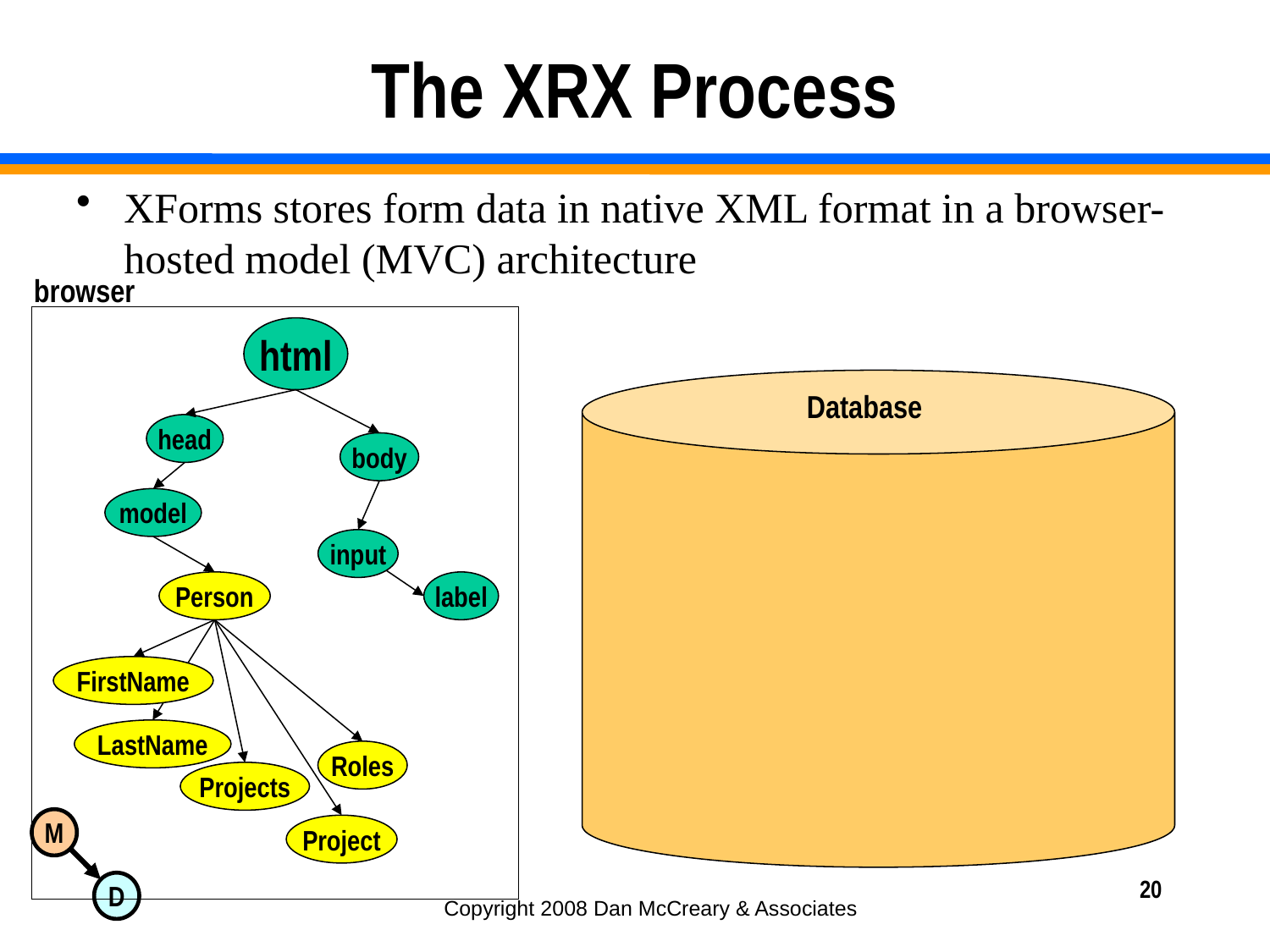

# The XRX Process
XForms stores form data in native XML format in a browser-hosted model (MVC) architecture
browser

html

Database
head
body
model
input
Person
FirstName
LastName
Roles
Projects
Project
label

20
Copyright 2008 Dan McCreary & Associates